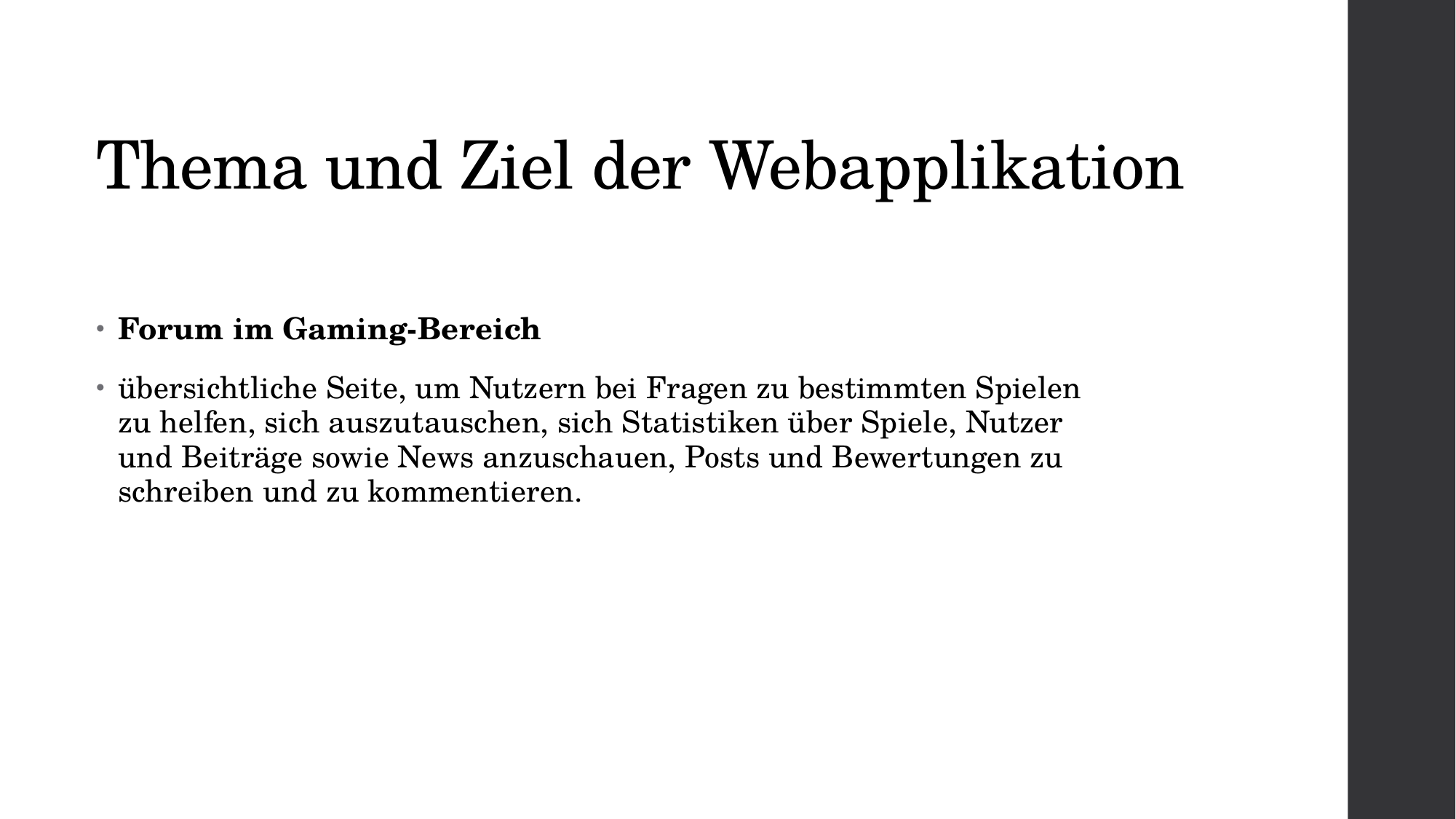

# Thema und Ziel der Webapplikation
Forum im Gaming-Bereich
übersichtliche Seite, um Nutzern bei Fragen zu bestimmten Spielen zu helfen, sich auszutauschen, sich Statistiken über Spiele, Nutzer und Beiträge sowie News anzuschauen, Posts und Bewertungen zu schreiben und zu kommentieren.